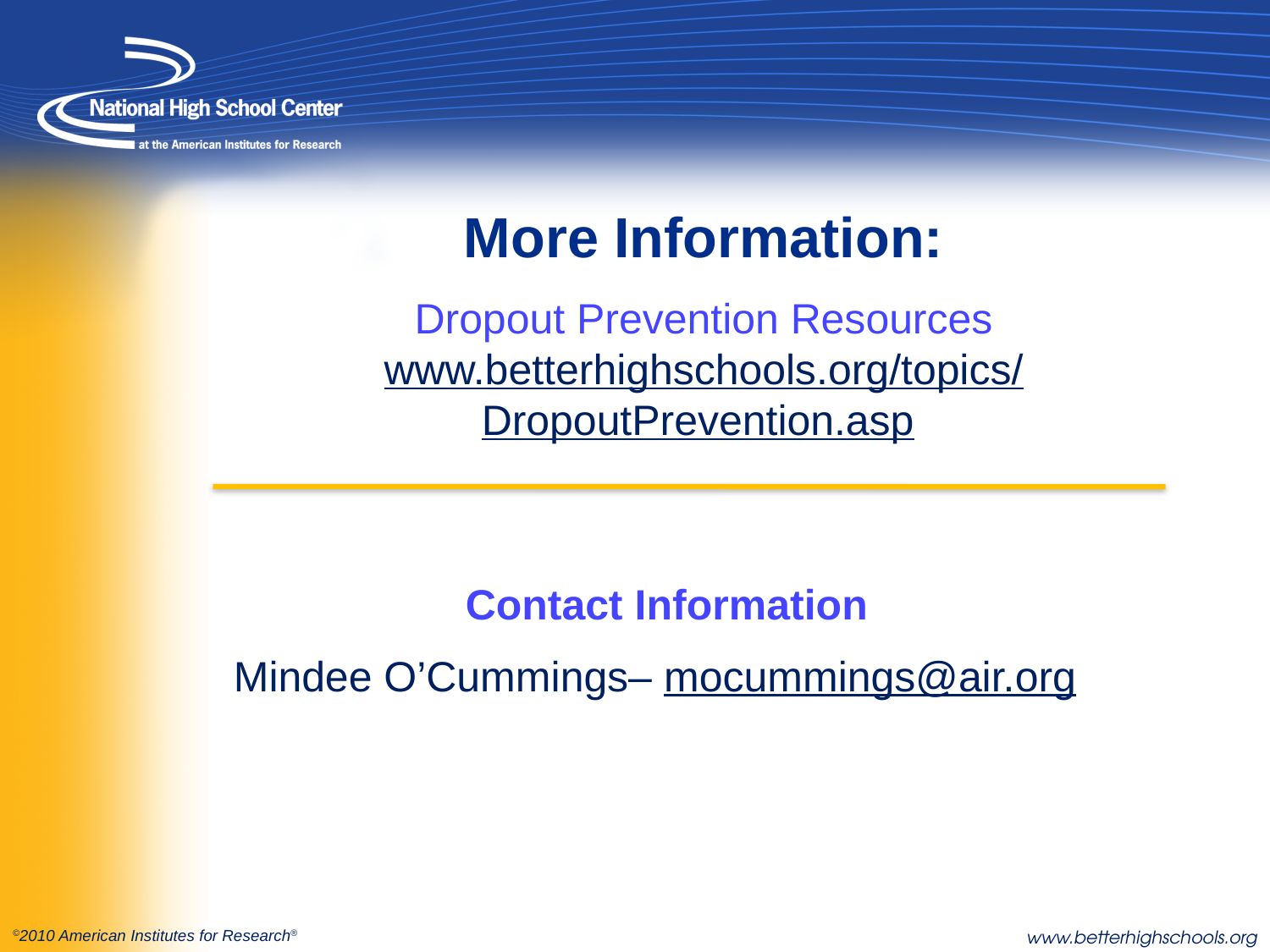

# More Information:
Dropout Prevention Resources
www.betterhighschools.org/topics/
DropoutPrevention.asp
Contact Information
Mindee O’Cummings– mocummings@air.org

www.betterhighschools.org